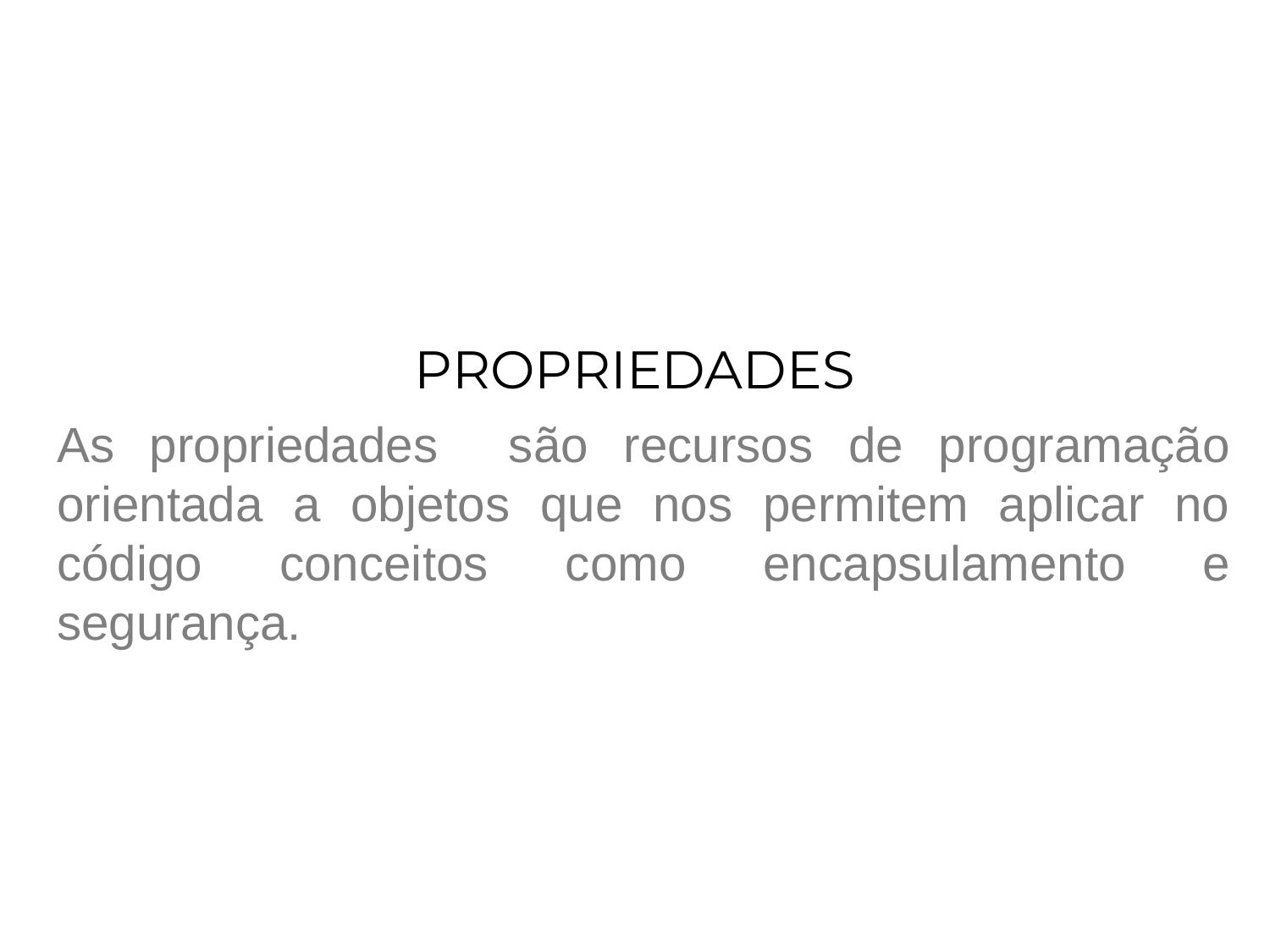

PROPRIEDADES
As propriedades  são recursos de programação orientada a objetos que nos permitem aplicar no código conceitos como encapsulamento e segurança.